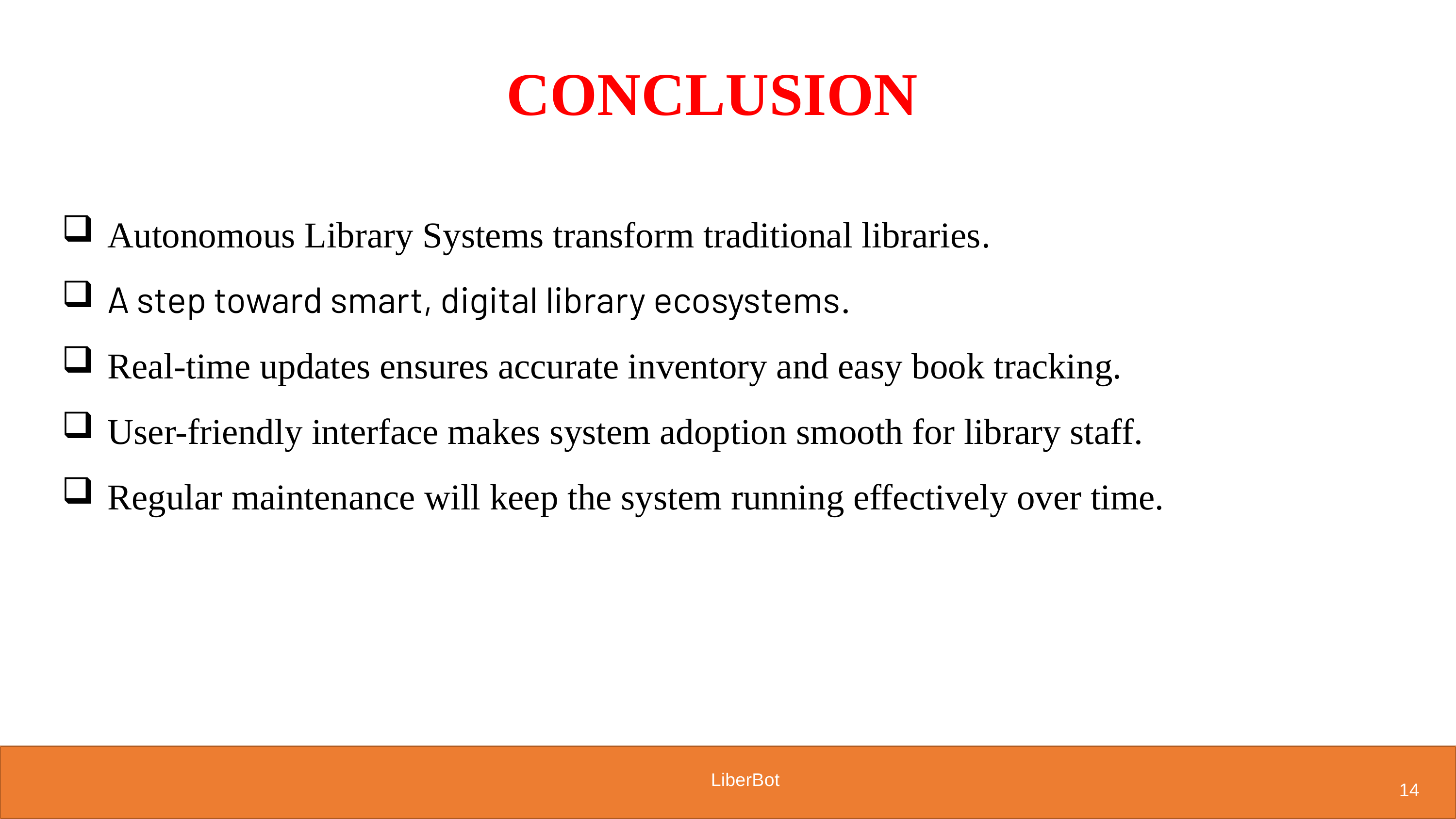

CONCLUSION
Autonomous Library Systems transform traditional libraries.
A step toward smart, digital library ecosystems.
Real-time updates ensures accurate inventory and easy book tracking.
User-friendly interface makes system adoption smooth for library staff.
Regular maintenance will keep the system running effectively over time.

LiberBot

14